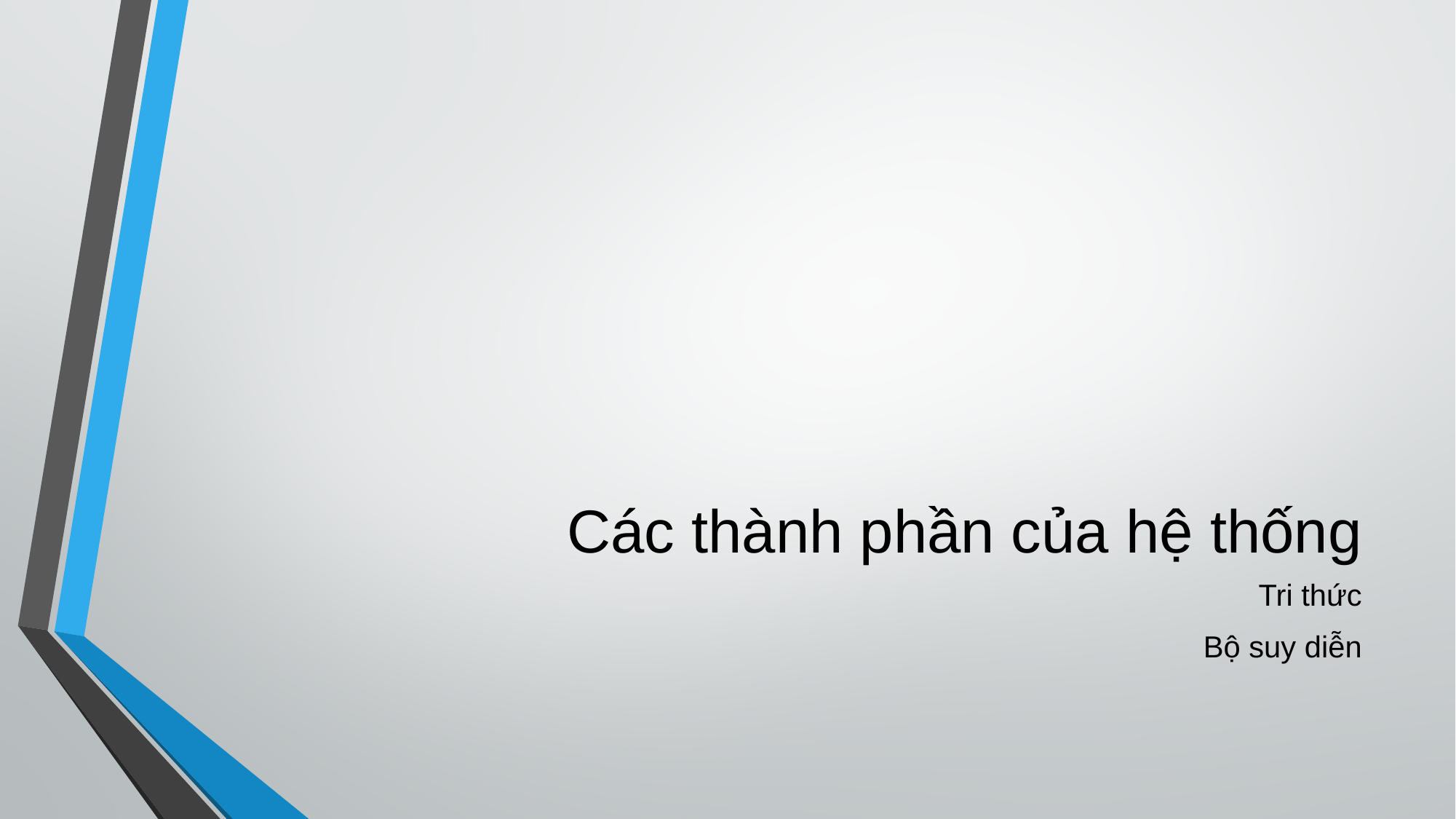

# Các thành phần của hệ thống
Tri thức
Bộ suy diễn